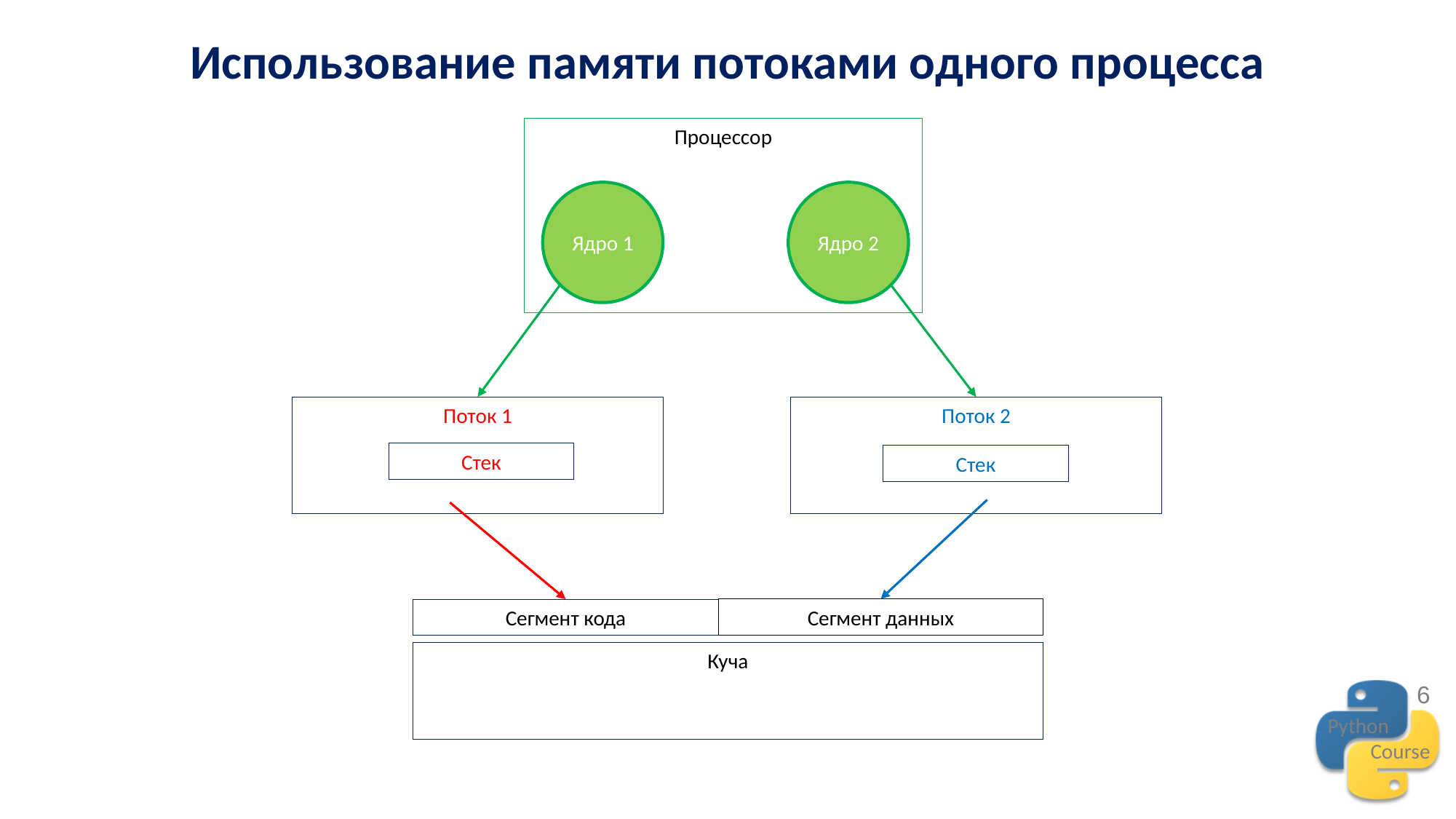

# Использование памяти потоками одного процесса

Процессор
Ядро 1
Ядро 2

Поток 1
Поток 2
Стек
Стек

Сегмент данных
Сегмент кода
Куча